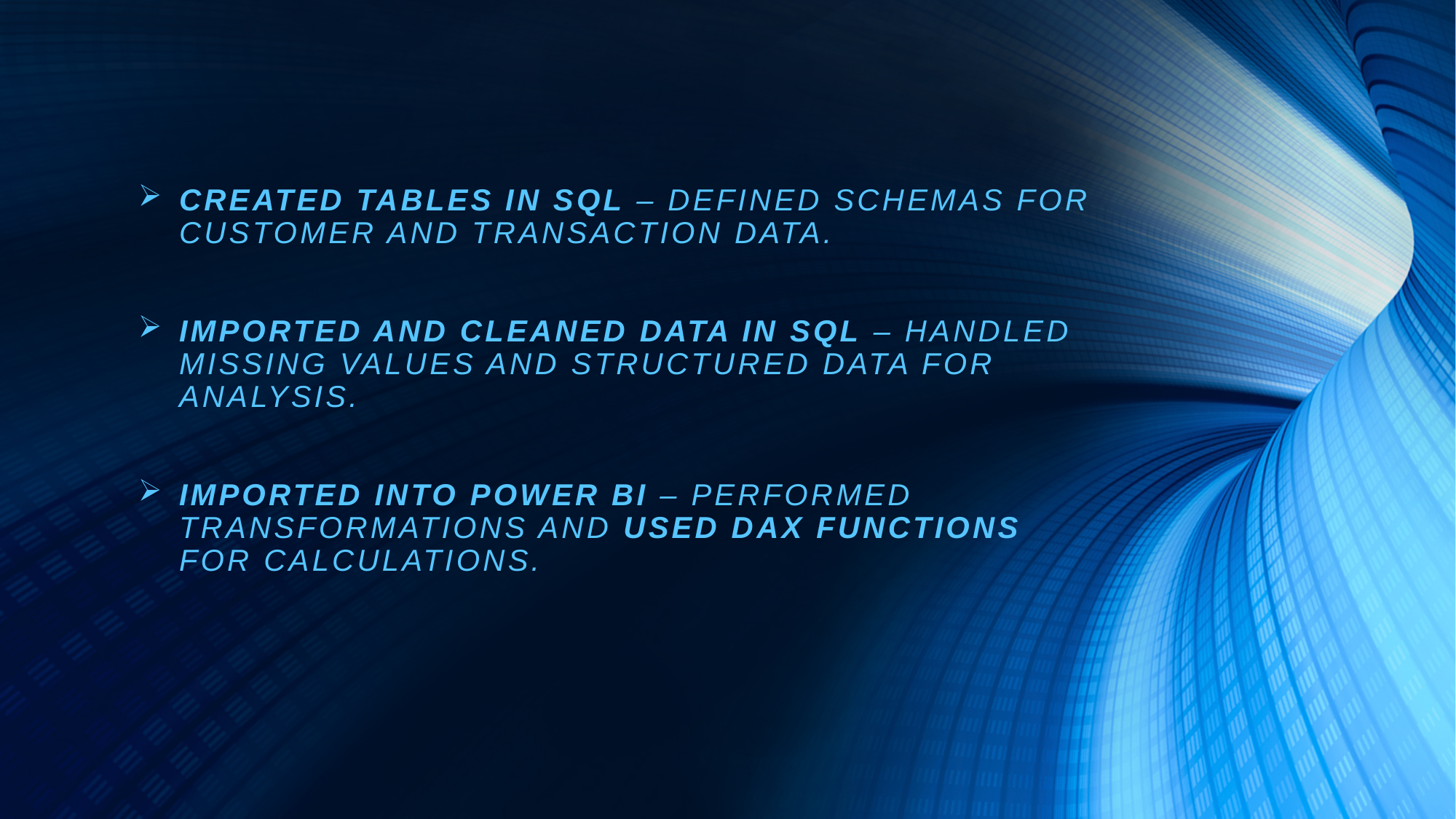

Created tables in SQL – Defined schemas for customer and transaction data.

Imported and cleaned data in SQL – Handled missing values and structured data for analysis.

Imported into Power BI – Performed transformations and used DAX functions for calculations.